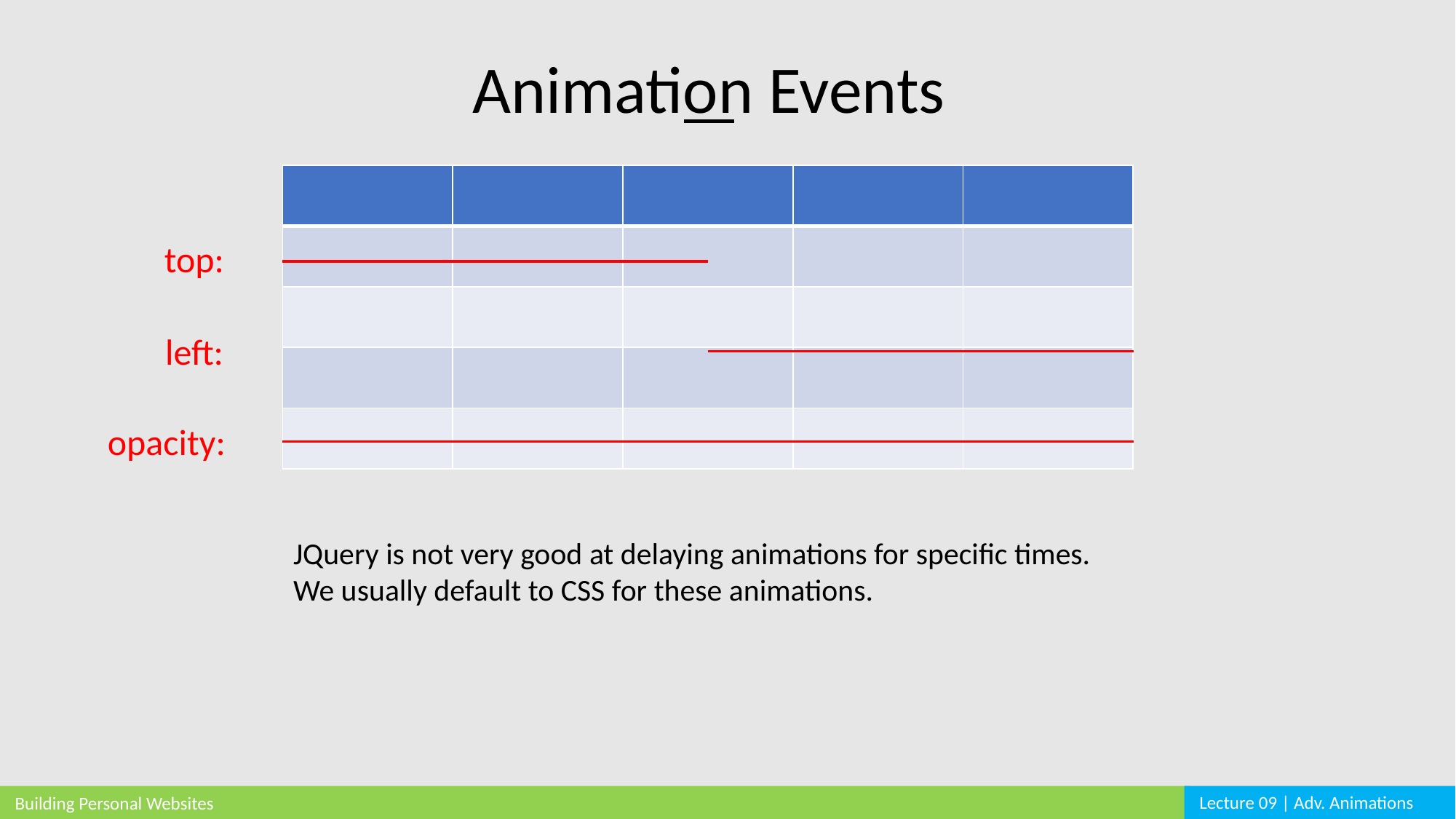

Animation Events
|  |  |  |  |  |
| --- | --- | --- | --- | --- |
|  |  |  |  |  |
|  |  |  |  |  |
|  |  |  |  |  |
|  |  |  |  |  |
top:
left:
opacity:
JQuery is not very good at delaying animations for specific times. We usually default to CSS for these animations.
Lecture 09 | Adv. Animations

Building Personal Websites